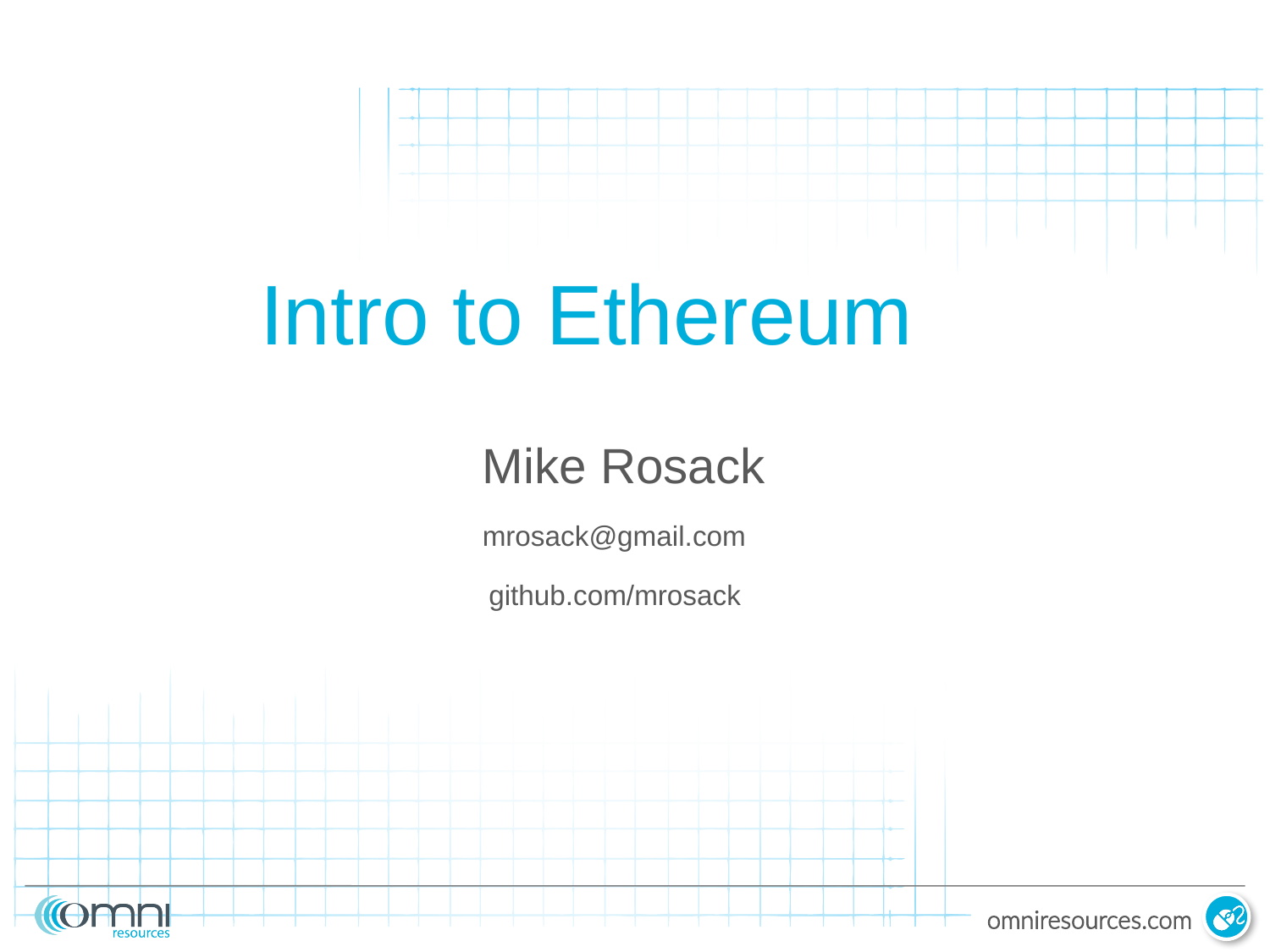

Intro to Ethereum
Mike Rosack
mrosack@gmail.com
github.com/mrosack